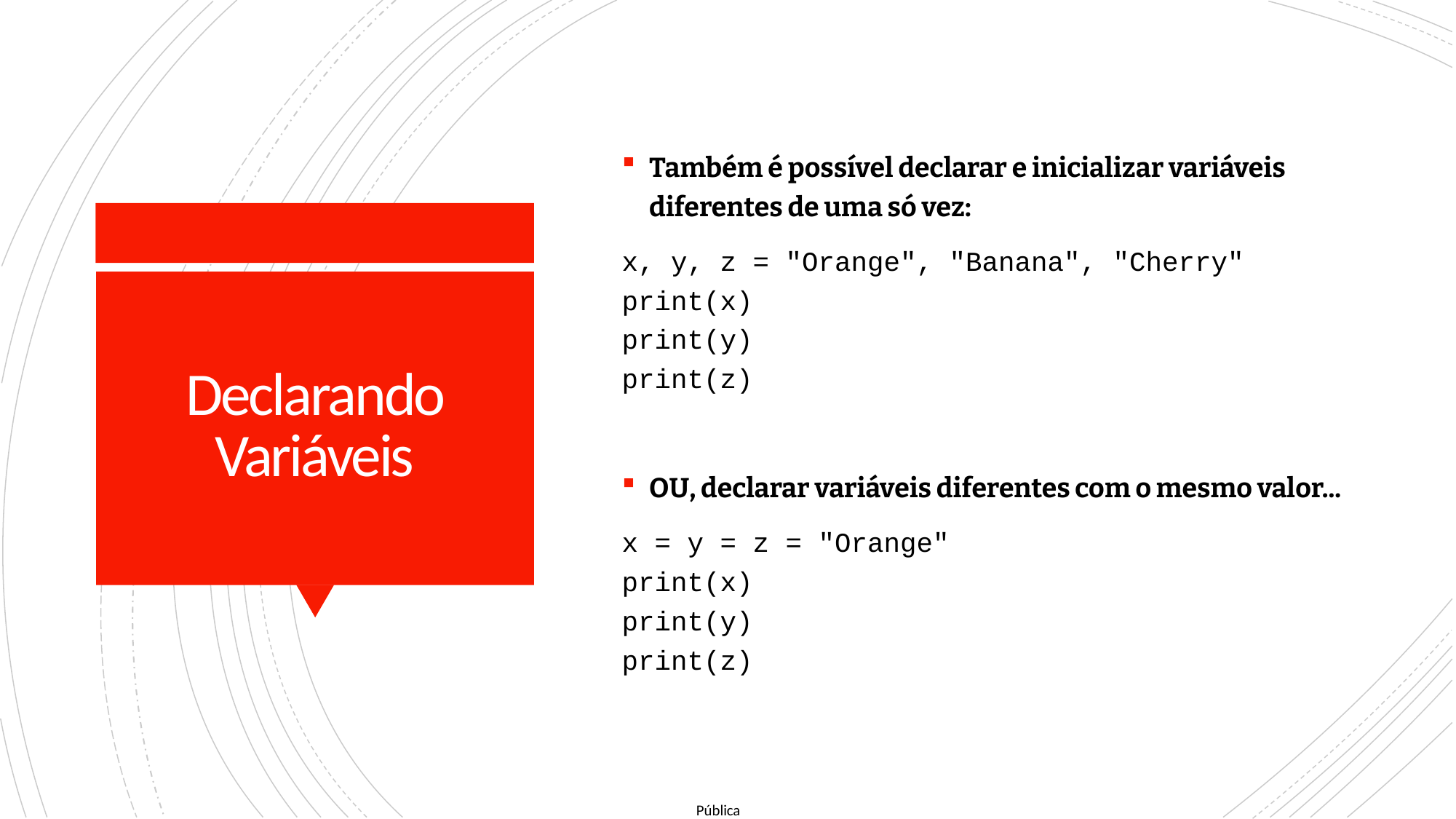

Também é possível declarar e inicializar variáveis diferentes de uma só vez:
x, y, z = "Orange", "Banana", "Cherry"
print(x)
print(y)
print(z)

OU, declarar variáveis diferentes com o mesmo valor...
x = y = z = "Orange"
print(x)
print(y)
print(z)
# Declarando Variáveis